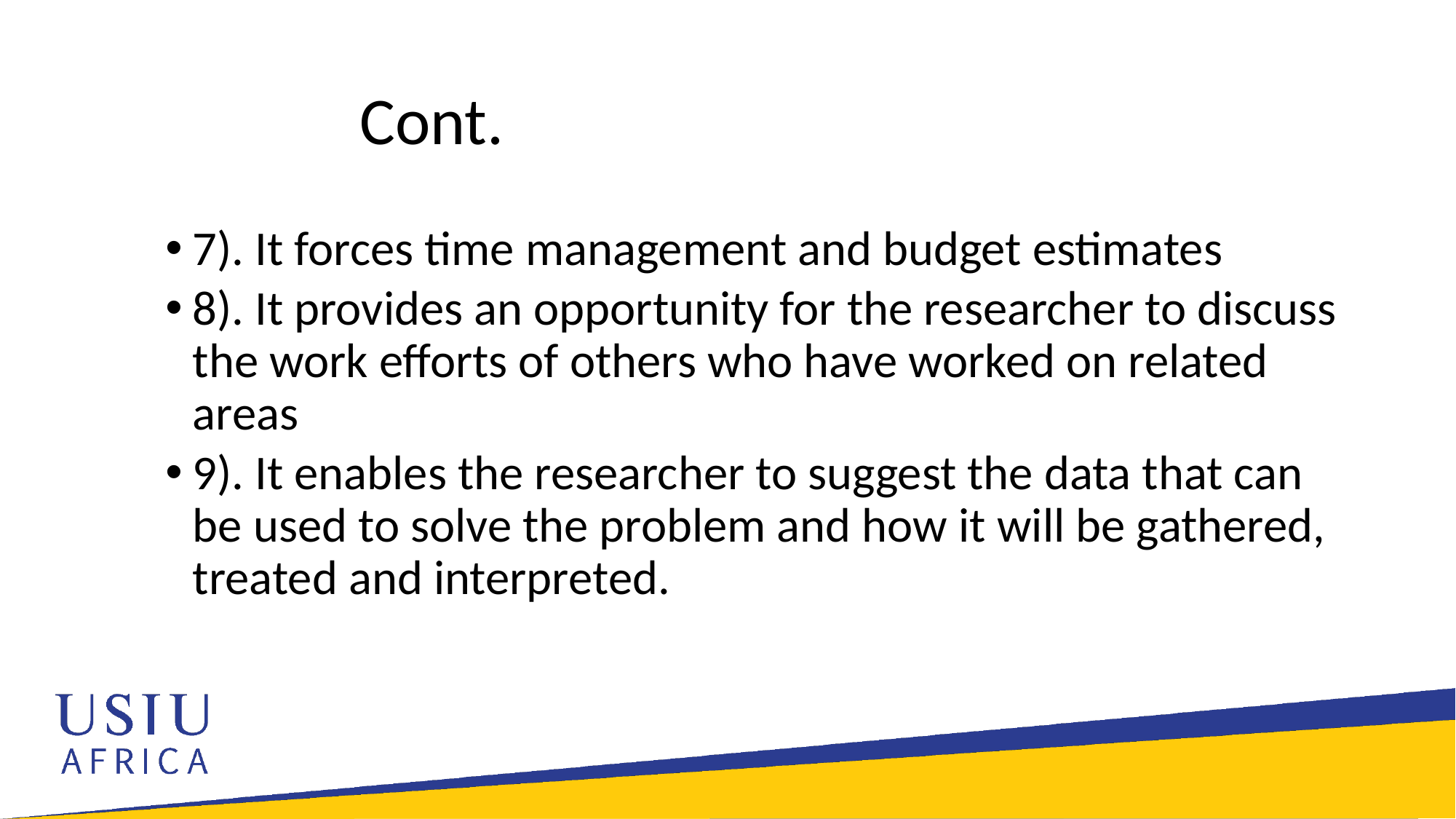

# Cont.
7). It forces time management and budget estimates
8). It provides an opportunity for the researcher to discuss the work efforts of others who have worked on related areas
9). It enables the researcher to suggest the data that can be used to solve the problem and how it will be gathered, treated and interpreted.